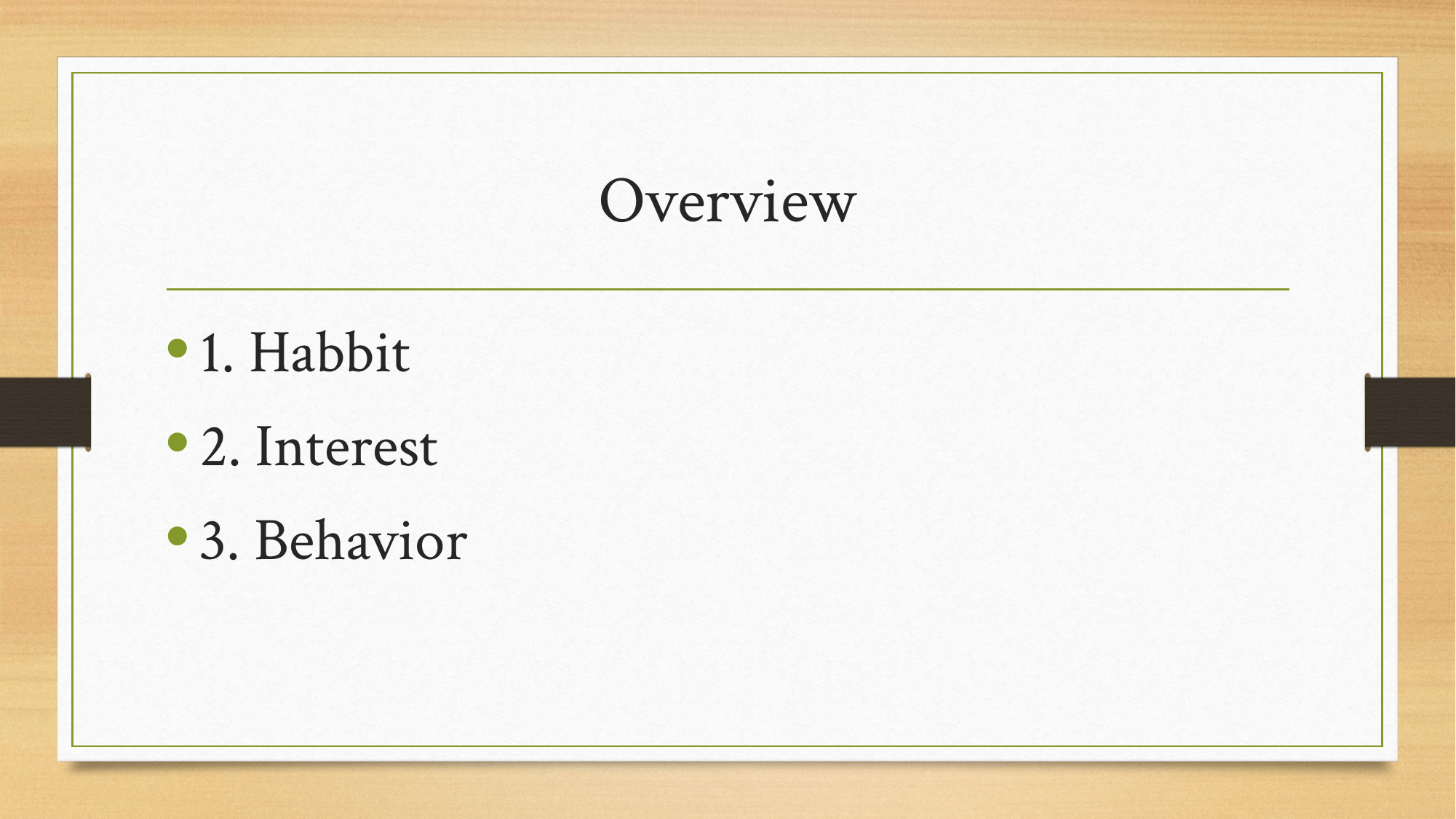

# Overview
1. Habbit
2. Interest
3. Behavior